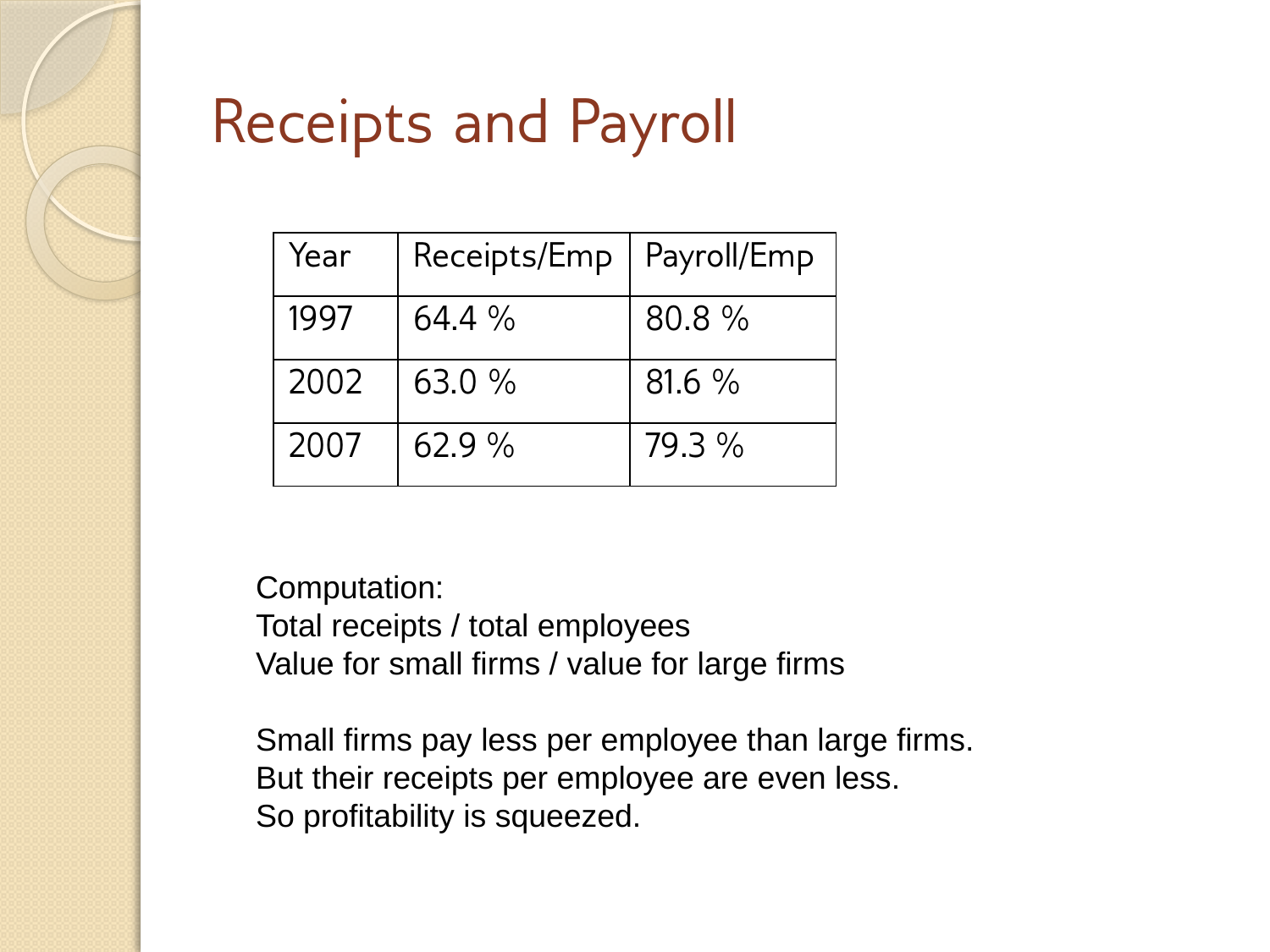

# Receipts and Payroll
| Year | Receipts/Emp | Payroll/Emp |
| --- | --- | --- |
| 1997 | 64.4 % | 80.8 % |
| 2002 | 63.0 % | 81.6 % |
| 2007 | 62.9 % | 79.3 % |
Computation:
Total receipts / total employees
Value for small firms / value for large firms

Small firms pay less per employee than large firms.
But their receipts per employee are even less.
So profitability is squeezed.